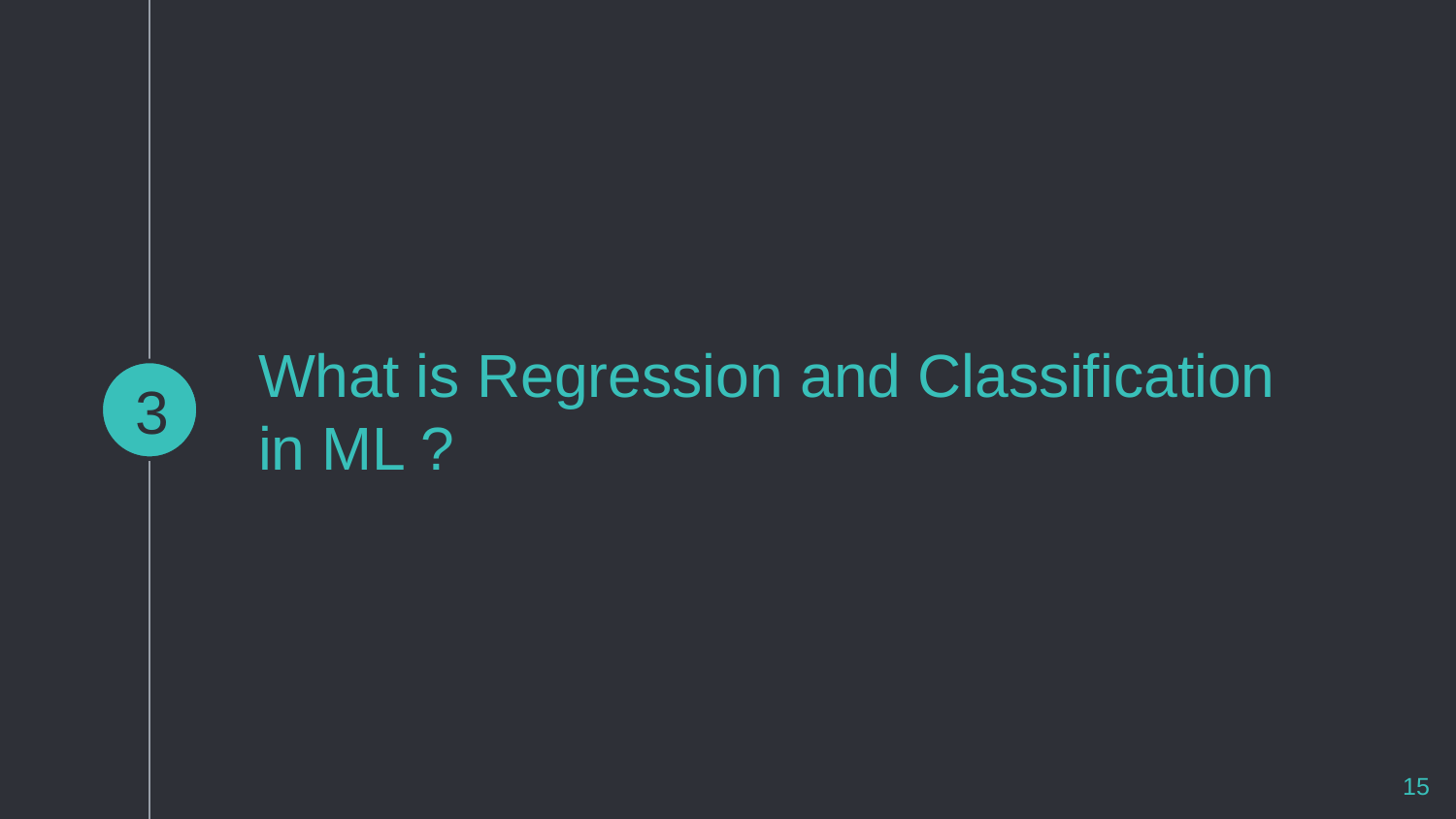

3
# What is Regression and Classification in ML ?
15